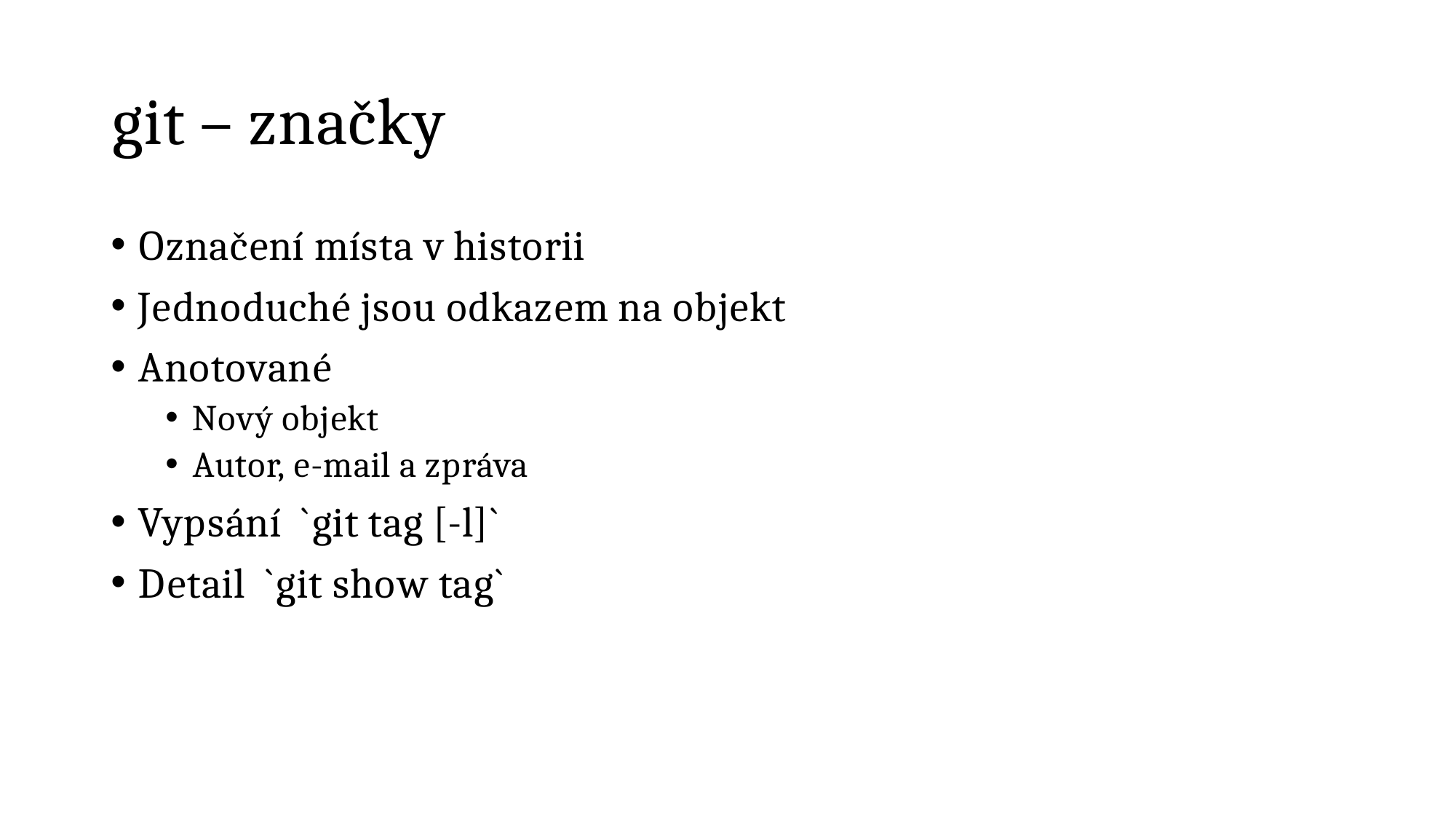

# git – značky
Označení místa v historii
Jednoduché jsou odkazem na objekt
Anotované
Nový objekt
Autor, e-mail a zpráva
Vypsání  `git tag [-l]`
Detail  `git show tag`